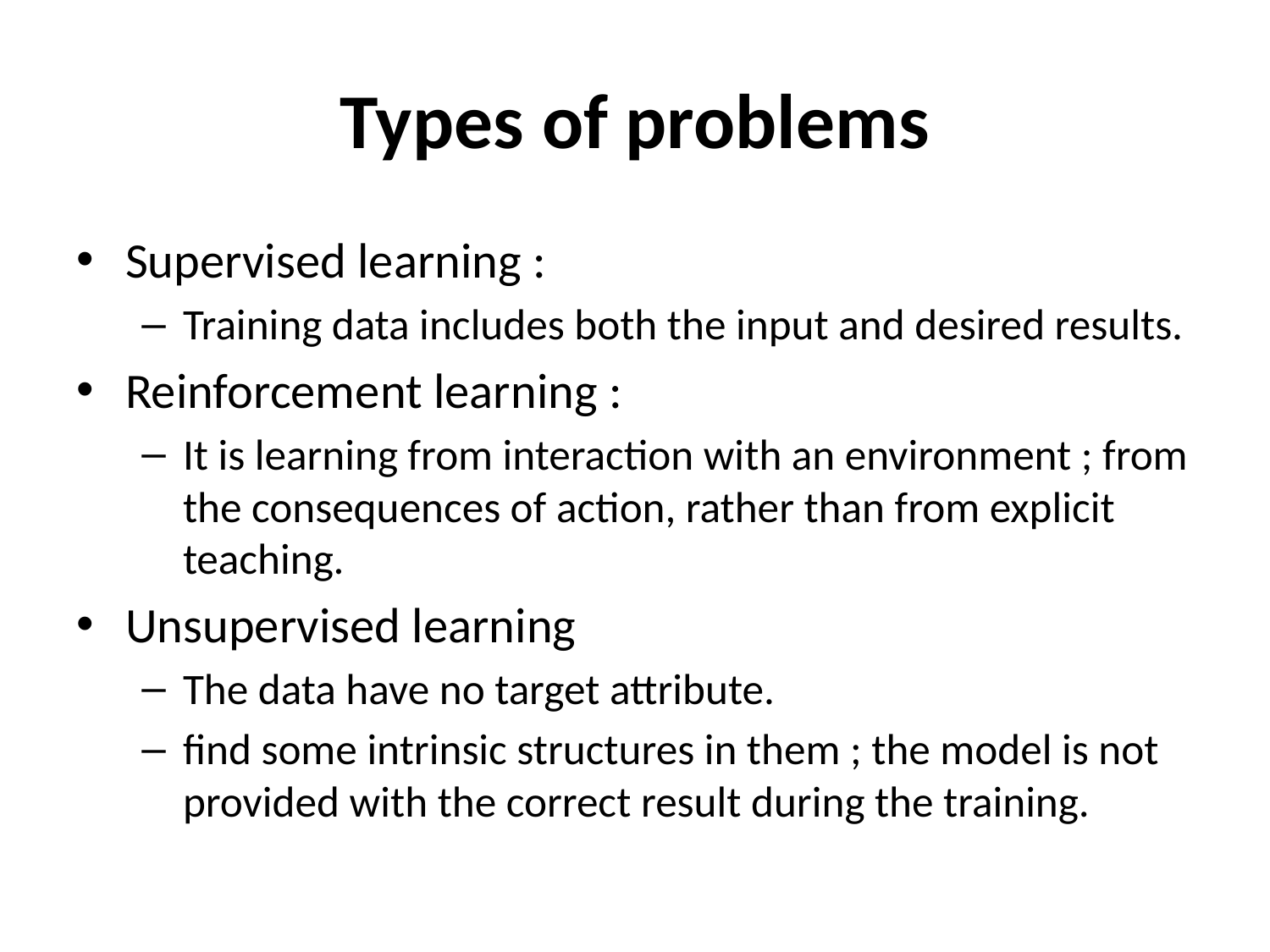

# Types of problems
Supervised learning :
Training data includes both the input and desired results.
Reinforcement learning :
It is learning from interaction with an environment ; from the consequences of action, rather than from explicit teaching.
Unsupervised learning
The data have no target attribute.
find some intrinsic structures in them ; the model is not provided with the correct result during the training.